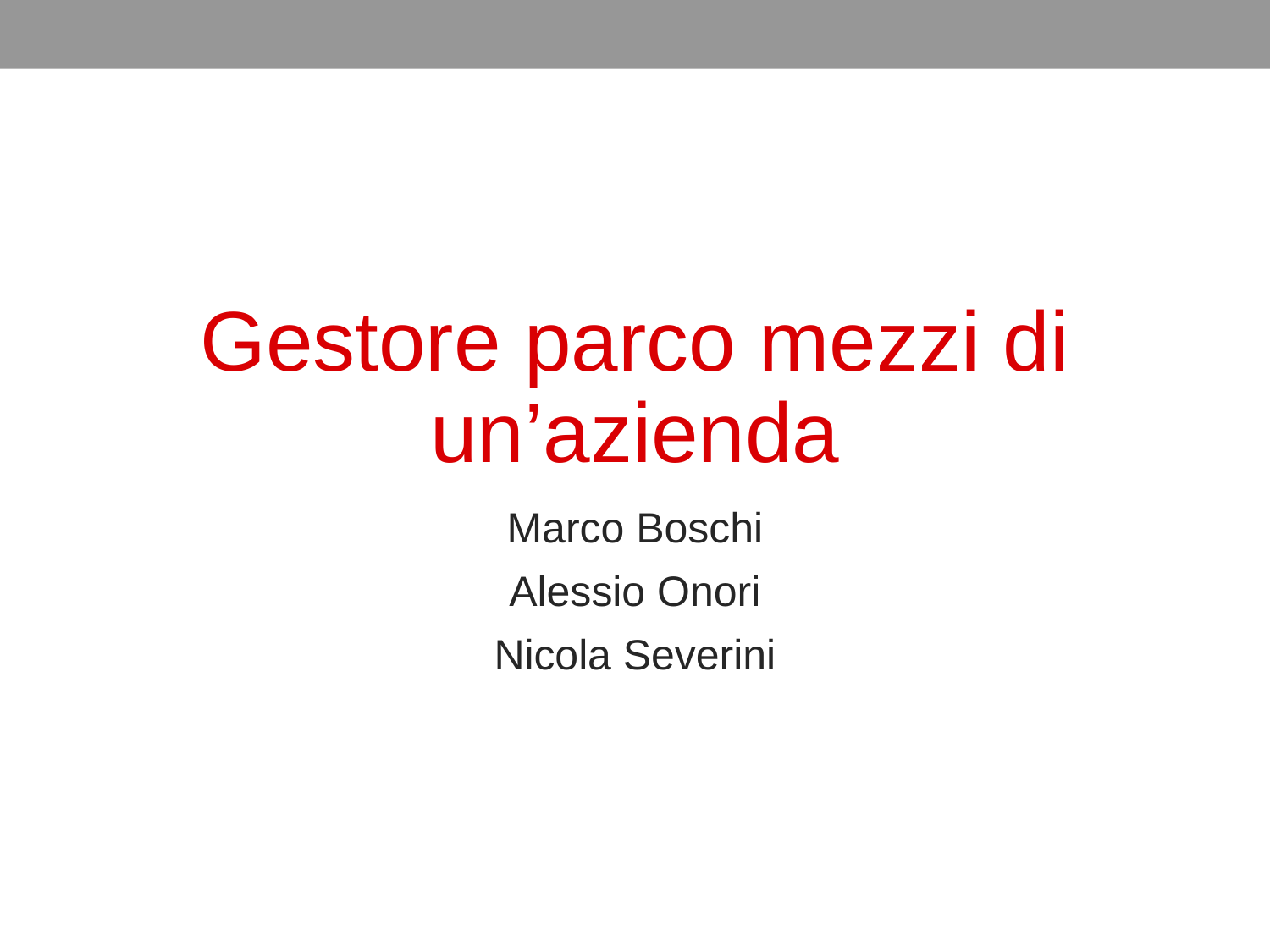

# Gestore parco mezzi di un’azienda
Marco Boschi
Alessio Onori
Nicola Severini